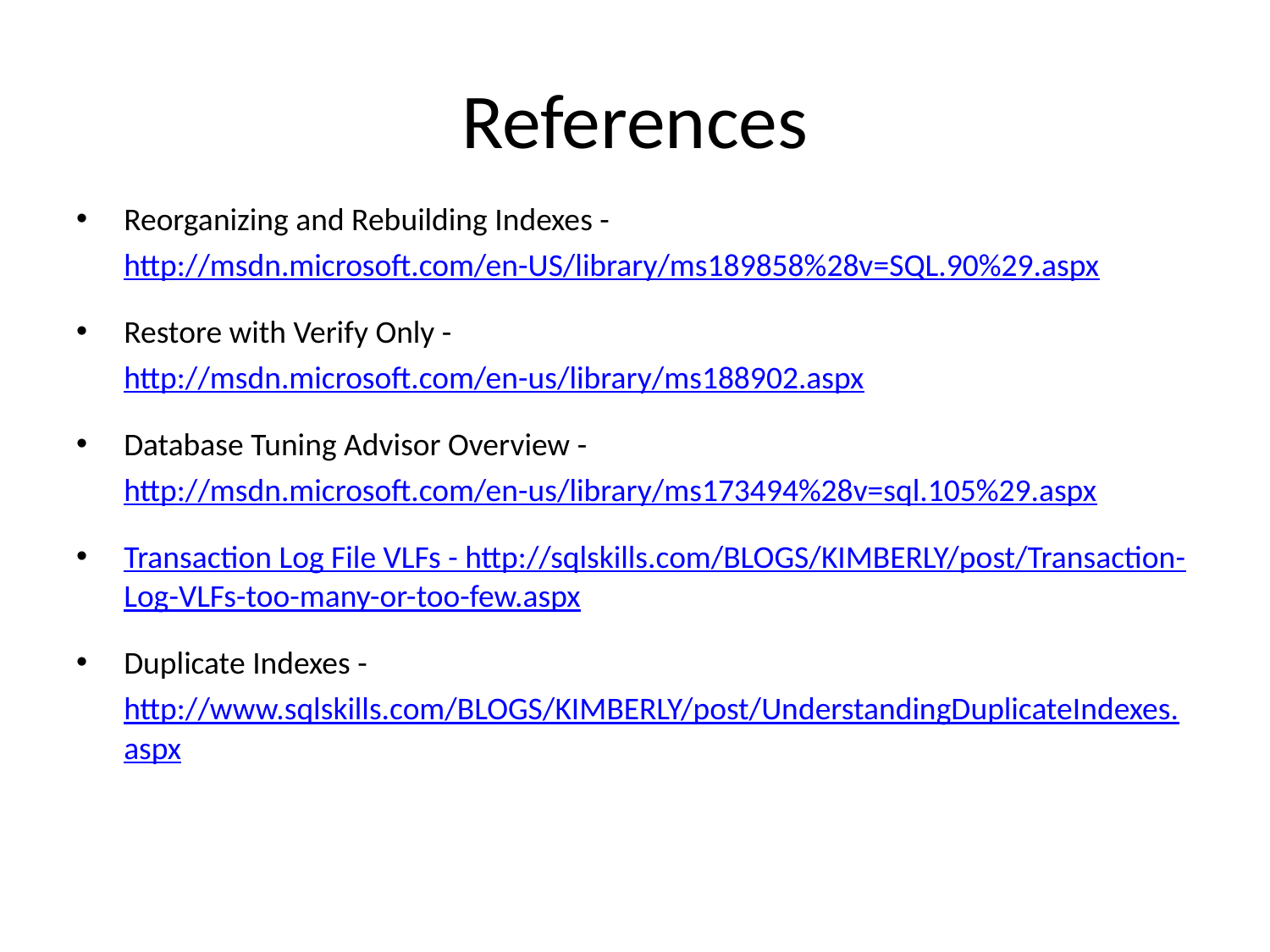

# References
Reorganizing and Rebuilding Indexes - http://msdn.microsoft.com/en-US/library/ms189858%28v=SQL.90%29.aspx
Restore with Verify Only - http://msdn.microsoft.com/en-us/library/ms188902.aspx
Database Tuning Advisor Overview - http://msdn.microsoft.com/en-us/library/ms173494%28v=sql.105%29.aspx
Transaction Log File VLFs - http://sqlskills.com/BLOGS/KIMBERLY/post/Transaction-Log-VLFs-too-many-or-too-few.aspx
Duplicate Indexes - http://www.sqlskills.com/BLOGS/KIMBERLY/post/UnderstandingDuplicateIndexes.aspx